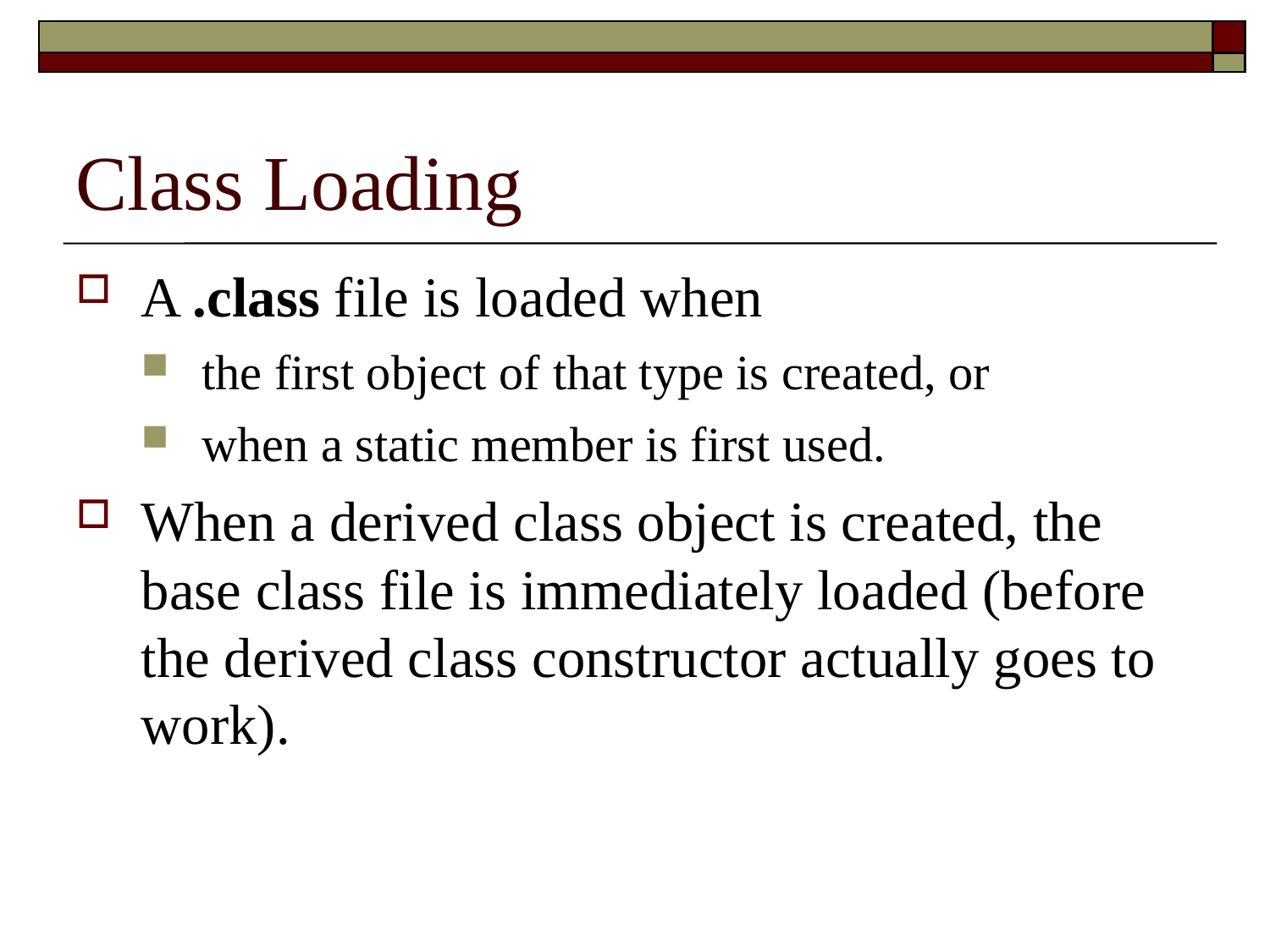

Class Loading
A .class file is loaded when
the first object of that type is created, or
when a static member is first used.
When a derived class object is created, the base class file is immediately loaded (before the derived class constructor actually goes to work).